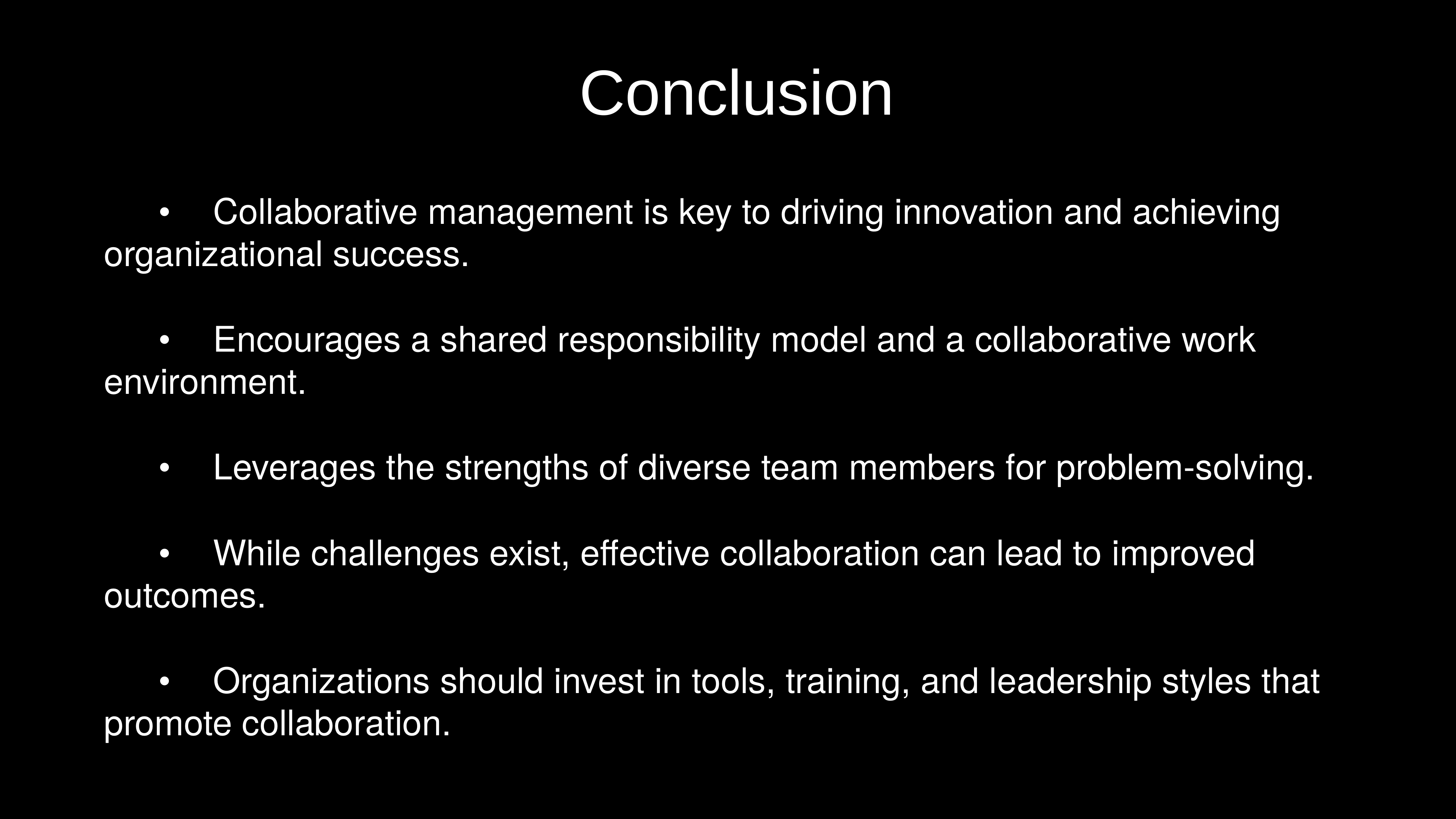

# Conclusion
	•	Collaborative management is key to driving innovation and achieving organizational success.
	•	Encourages a shared responsibility model and a collaborative work environment.
	•	Leverages the strengths of diverse team members for problem-solving.
	•	While challenges exist, effective collaboration can lead to improved outcomes.
	•	Organizations should invest in tools, training, and leadership styles that promote collaboration.